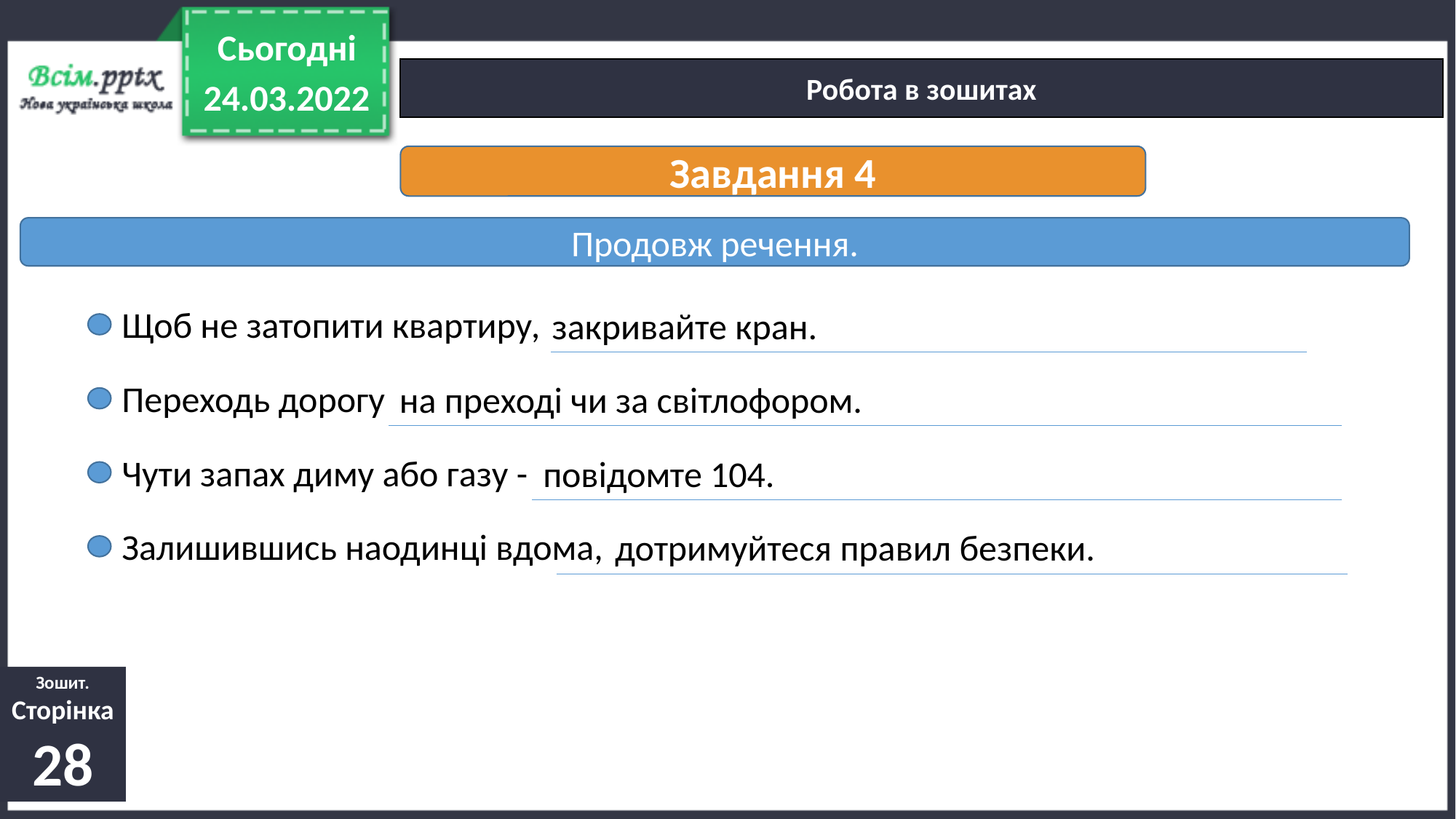

Сьогодні
Робота в зошитах
24.03.2022
Завдання 4
Продовж речення.
Щоб не затопити квартиру,
закривайте кран.

Переходь дорогу
на преході чи за світлофором.

Чути запах диму або газу -
повідомте 104.

Залишившись наодинці вдома,
дотримуйтеся правил безпеки.

Зошит.
Сторінка
28